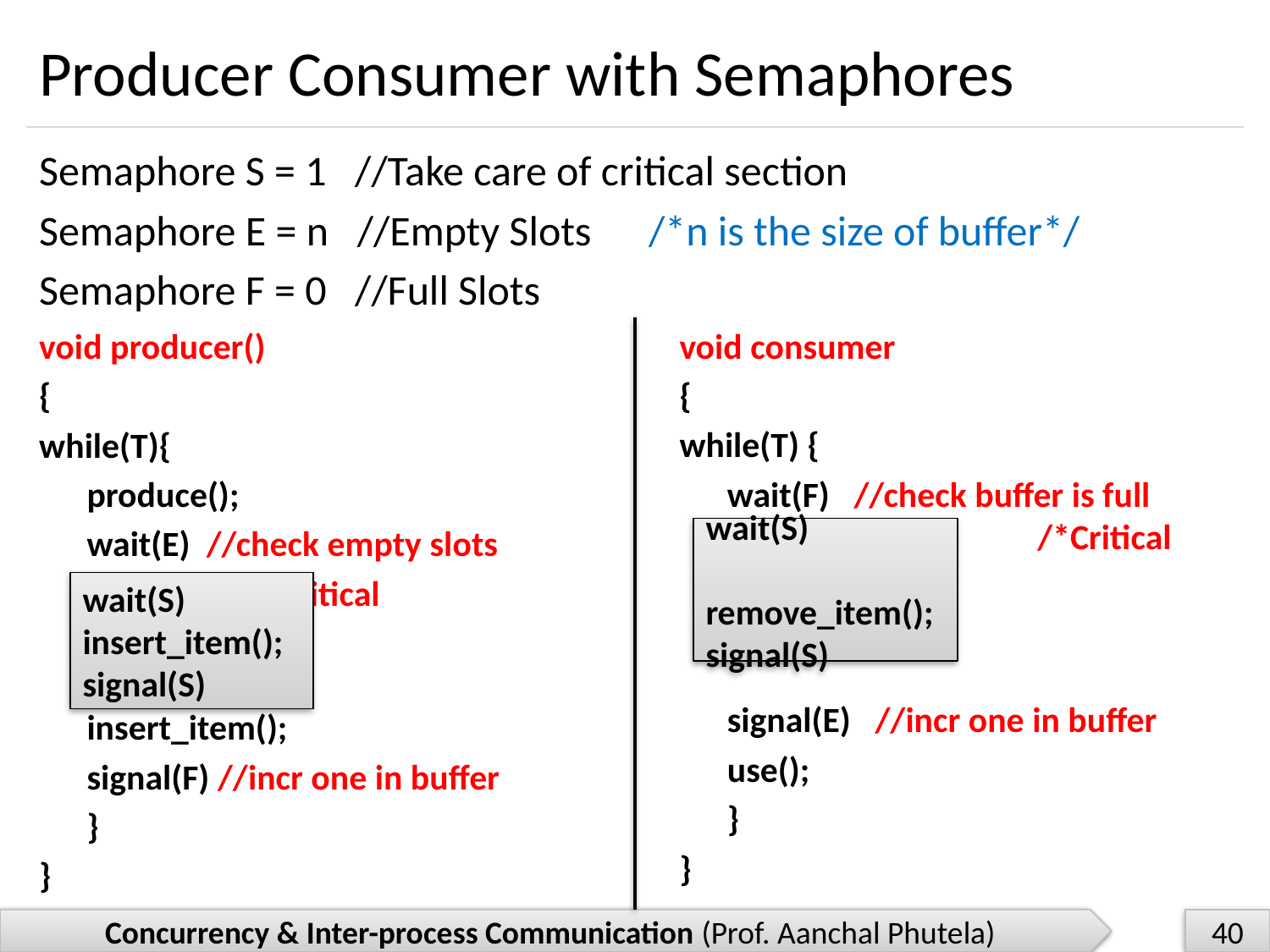

# Producer Consumer with Semaphores
Semaphore S = 1   //Take care of critical section
Semaphore E = n   //Empty Slots      /*n is the size of buffer*/
Semaphore F = 0   //Full Slots

void consumer
{
while(T) {
	wait(F)   //check buffer is full 			       /*Critical 				Section*/

	signal(E)   //incr one in buffer
	use();
	}
}

void producer()
{
while(T){
	produce();
	wait(E)  //check empty slots
	wait(S)	    /*Critical 				Section*/
	insert_item();
	signal(F) //incr one in buffer
	}
}

wait(S)
remove_item();
signal(S)

wait(S)
insert_item();
signal(S)